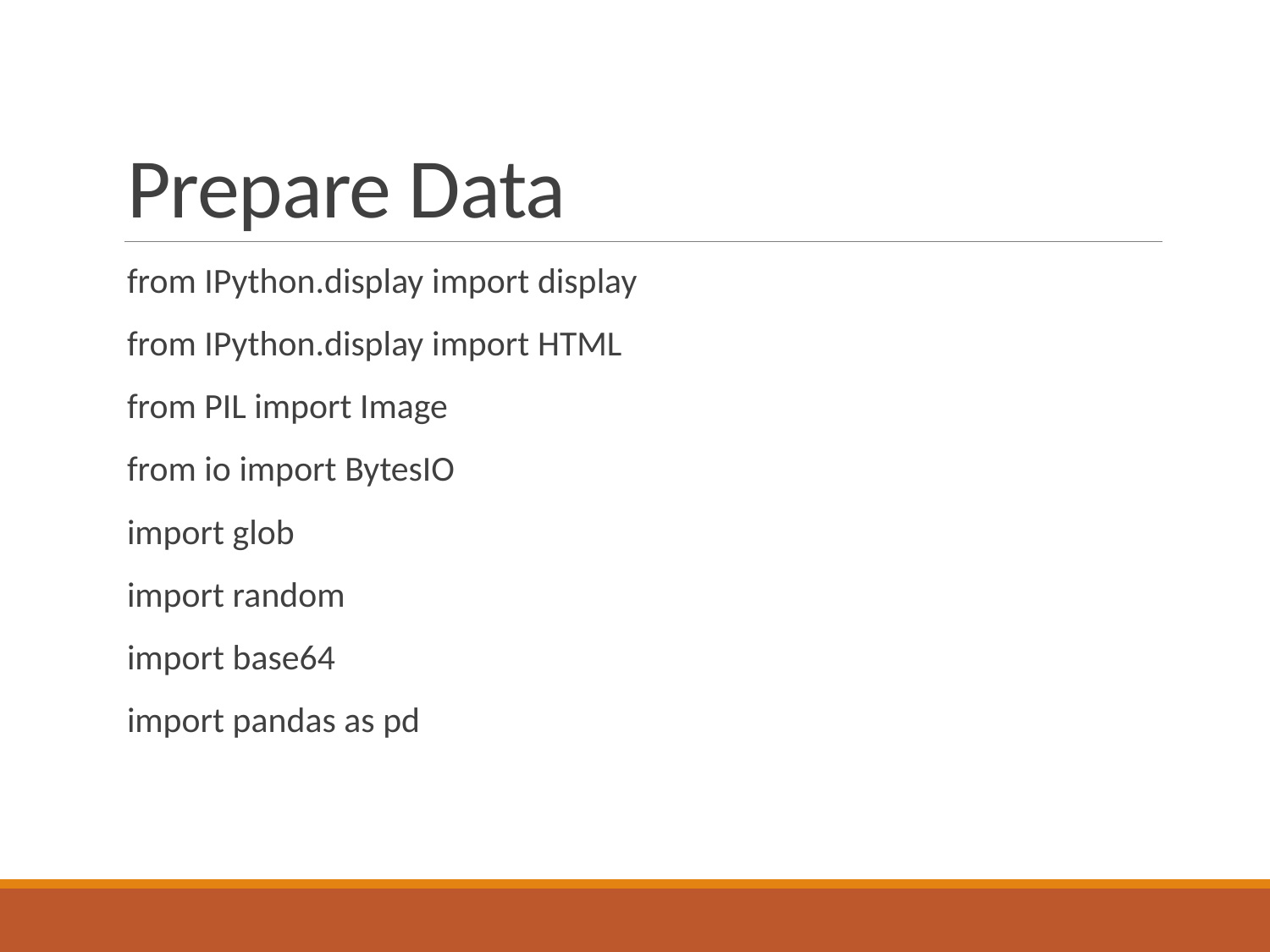

# Prepare Data
from IPython.display import display
from IPython.display import HTML
from PIL import Image
from io import BytesIO
import glob
import random
import base64
import pandas as pd